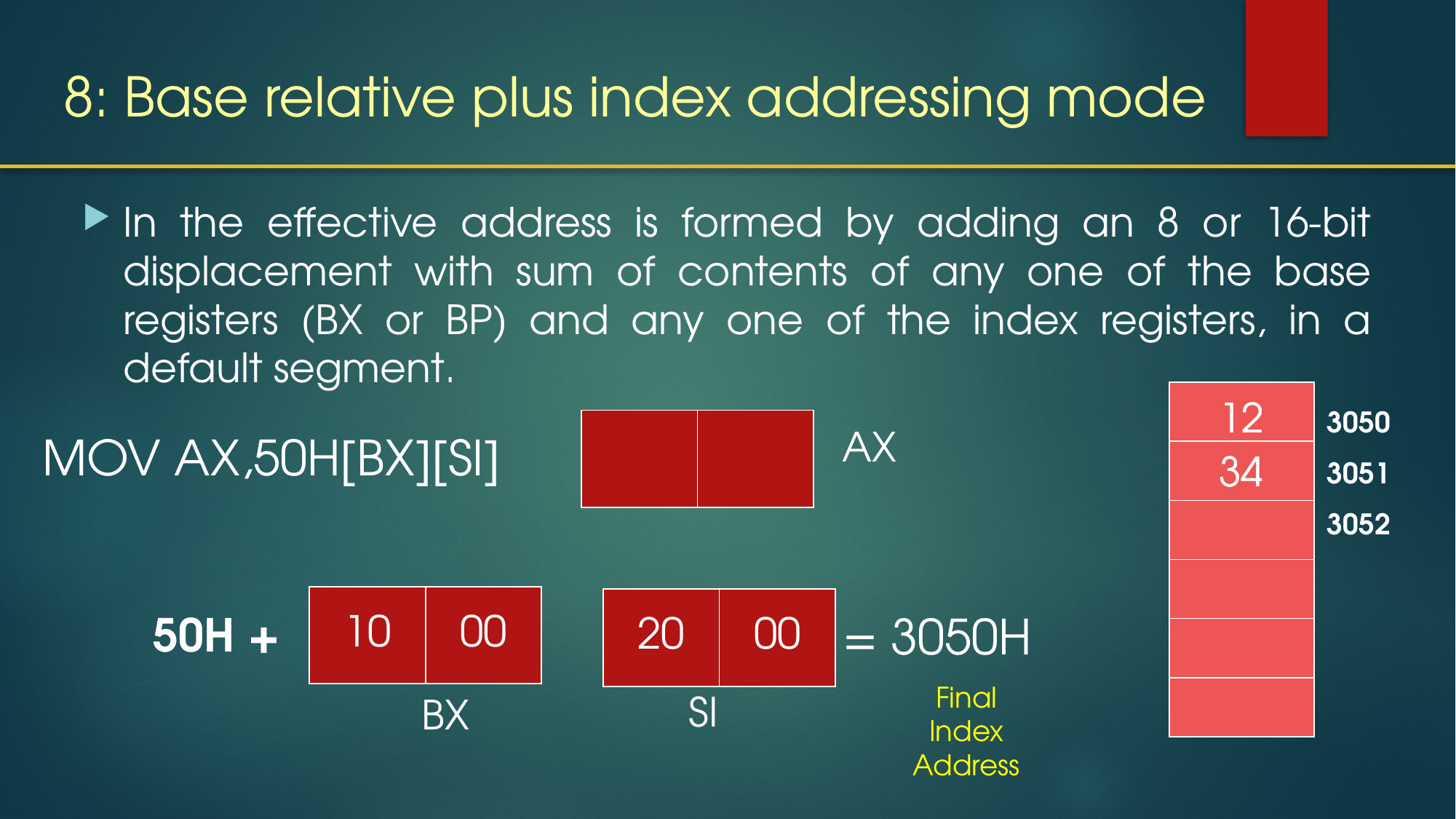

# 8: Base relative plus index addressing mode
In the effective address is formed by adding an 8 or 16-bit displacement with sum of contents of any one of the base registers (BX or BP) and any one of the index registers, in a default segment.
|  |
| --- |
|  |
|  |
|  |
|  |
|  |
3050
3051
3052
12
12
|  |  |
| --- | --- |
AX
MOV AX,50H[BX][SI]
34
34
| 10 | 00 |
| --- | --- |
| 20 | 00 |
| --- | --- |
50H +
= 3050H
Final
Index
Address
SI
BX